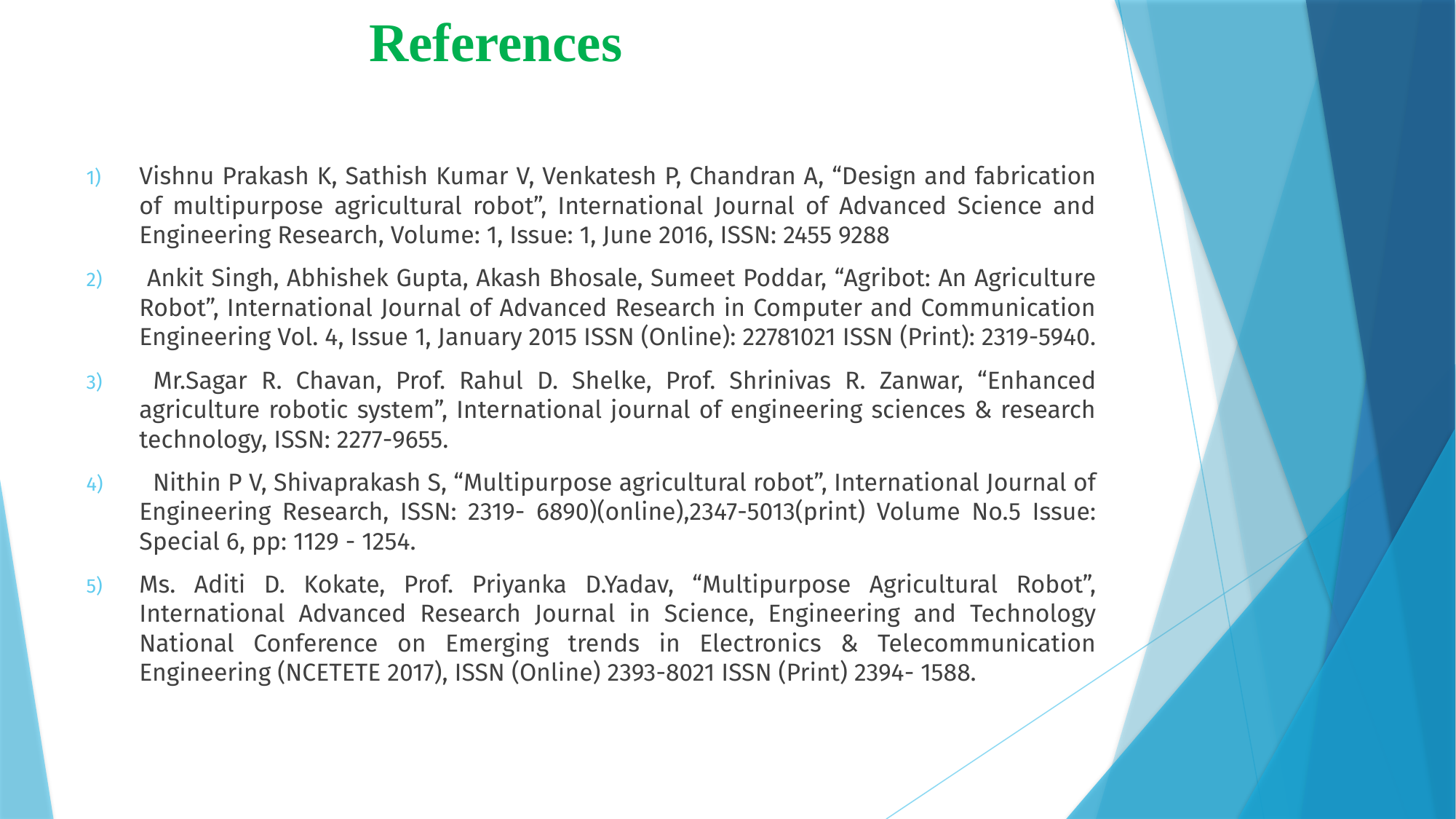

# References
Vishnu Prakash K, Sathish Kumar V, Venkatesh P, Chandran A, “Design and fabrication of multipurpose agricultural robot”, International Journal of Advanced Science and Engineering Research, Volume: 1, Issue: 1, June 2016, ISSN: 2455 9288
 Ankit Singh, Abhishek Gupta, Akash Bhosale, Sumeet Poddar, “Agribot: An Agriculture Robot”, International Journal of Advanced Research in Computer and Communication Engineering Vol. 4, Issue 1, January 2015 ISSN (Online): 22781021 ISSN (Print): 2319-5940.
 Mr.Sagar R. Chavan, Prof. Rahul D. Shelke, Prof. Shrinivas R. Zanwar, “Enhanced agriculture robotic system”, International journal of engineering sciences & research technology, ISSN: 2277-9655.
  Nithin P V, Shivaprakash S, “Multipurpose agricultural robot”, International Journal of Engineering Research, ISSN: 2319- 6890)(online),2347-5013(print) Volume No.5 Issue: Special 6, pp: 1129 - 1254.
Ms. Aditi D. Kokate, Prof. Priyanka D.Yadav, “Multipurpose Agricultural Robot”, International Advanced Research Journal in Science, Engineering and Technology National Conference on Emerging trends in Electronics & Telecommunication Engineering (NCETETE 2017), ISSN (Online) 2393-8021 ISSN (Print) 2394- 1588.